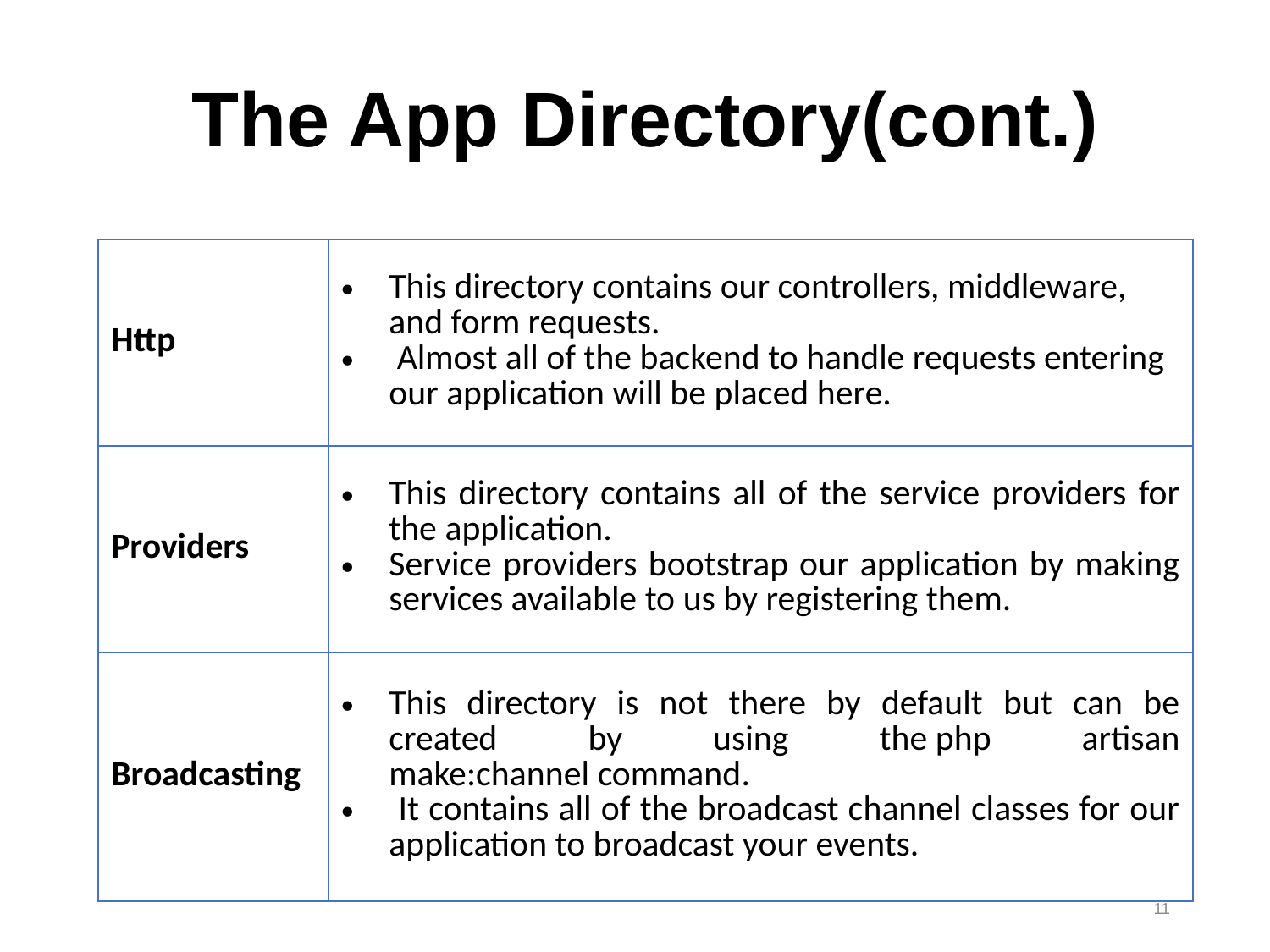

The App Directory(cont.)
| Http | This directory contains our controllers, middleware, and form requests. Almost all of the backend to handle requests entering our application will be placed here. |
| --- | --- |
| Providers | This directory contains all of the service providers for the application. Service providers bootstrap our application by making services available to us by registering them. |
| Broadcasting | This directory is not there by default but can be created by using the php artisan make:channel command. It contains all of the broadcast channel classes for our application to broadcast your events. |
11